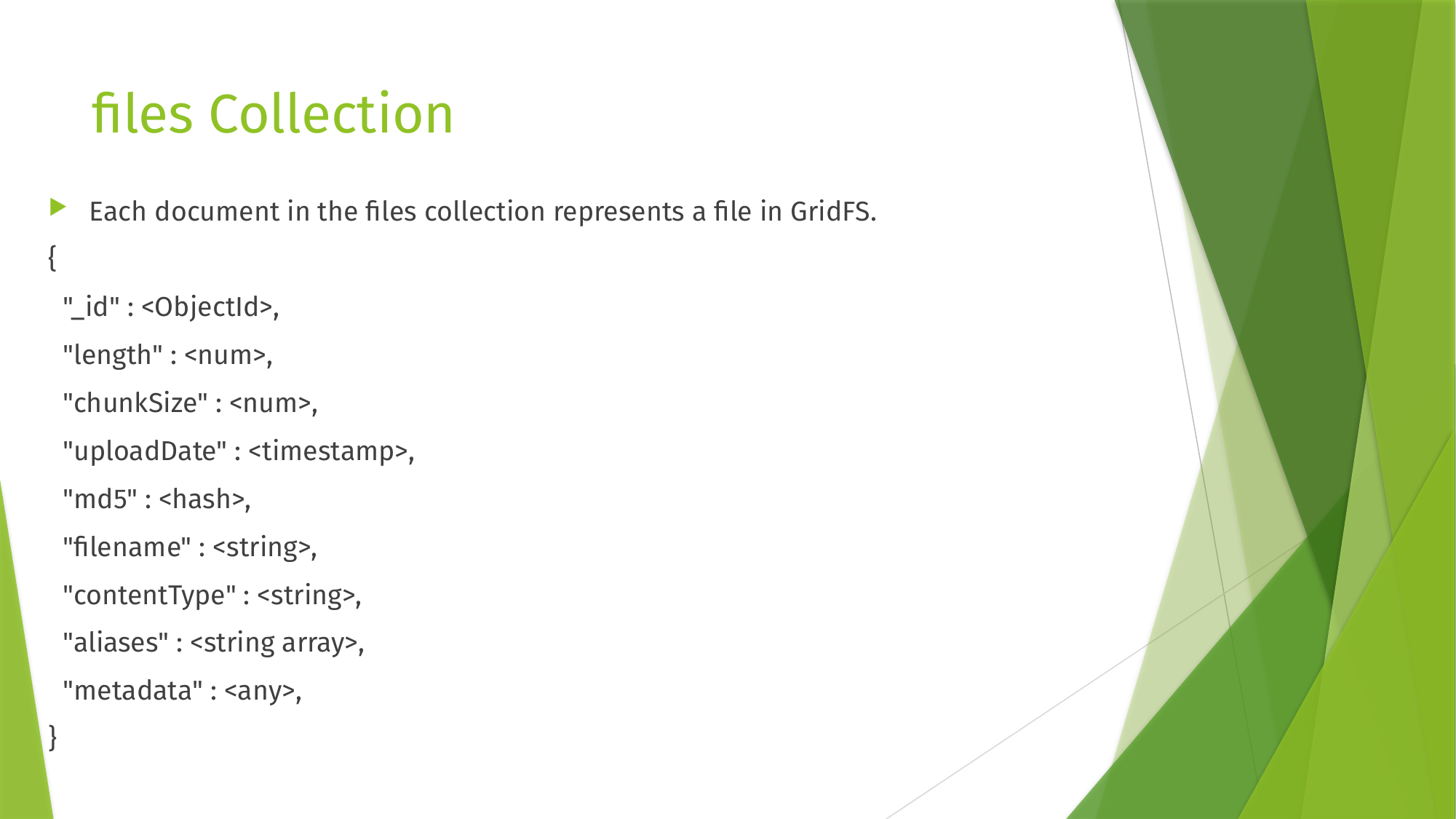

# files Collection
Each document in the files collection represents a file in GridFS.
{
  "_id" : <ObjectId>,
  "length" : <num>,
  "chunkSize" : <num>,
  "uploadDate" : <timestamp>,
  "md5" : <hash>,
  "filename" : <string>,
  "contentType" : <string>,
  "aliases" : <string array>,
  "metadata" : <any>,
}